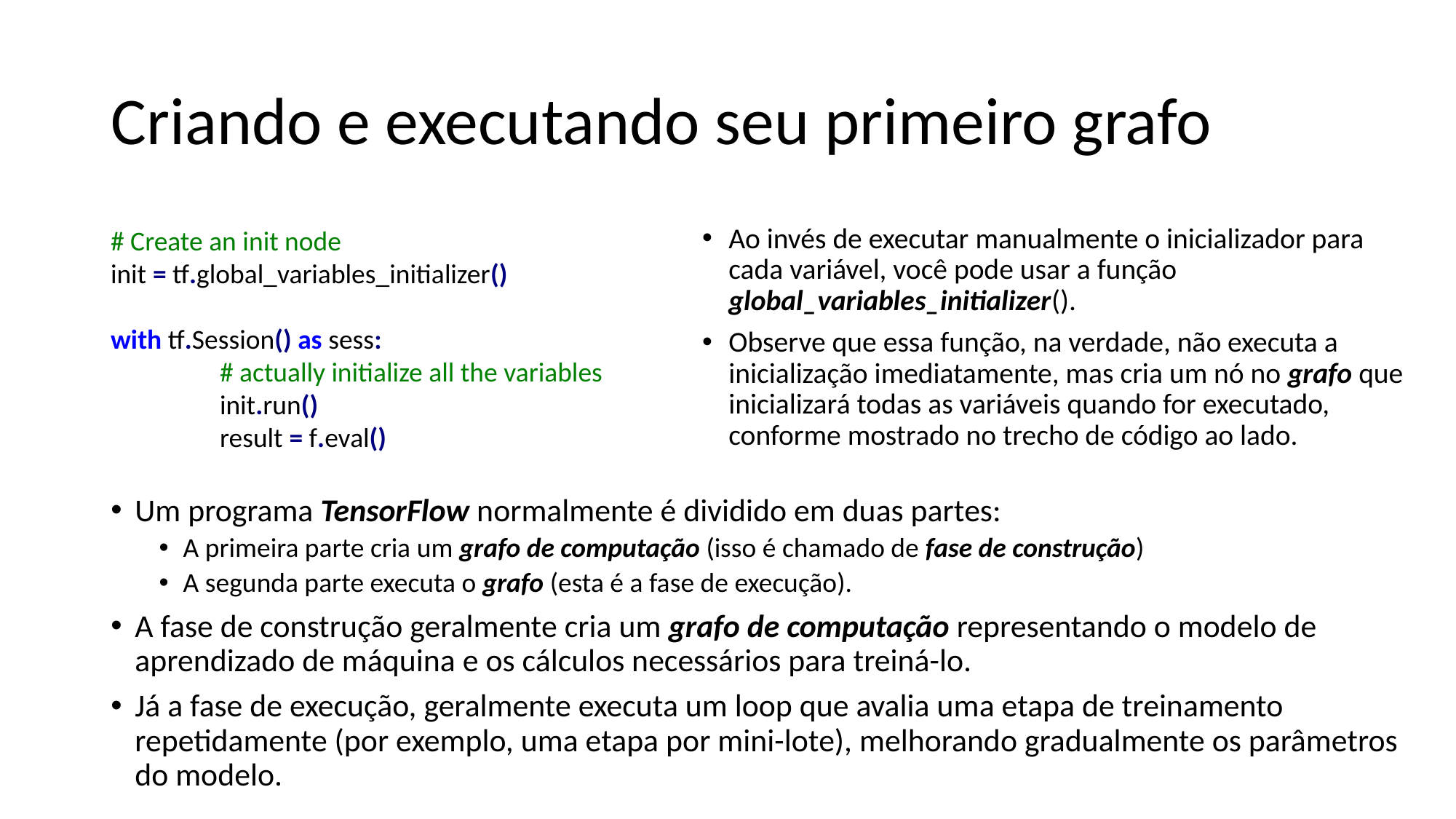

# Criando e executando seu primeiro grafo
# Create an init node
init = tf.global_variables_initializer()

with tf.Session() as sess:
	# actually initialize all the variables
	init.run()
	result = f.eval()
Ao invés de executar manualmente o inicializador para cada variável, você pode usar a função global_variables_initializer().
Observe que essa função, na verdade, não executa a inicialização imediatamente, mas cria um nó no grafo que inicializará todas as variáveis quando for executado, conforme mostrado no trecho de código ao lado.
Um programa TensorFlow normalmente é dividido em duas partes:
A primeira parte cria um grafo de computação (isso é chamado de fase de construção)
A segunda parte executa o grafo (esta é a fase de execução).
A fase de construção geralmente cria um grafo de computação representando o modelo de aprendizado de máquina e os cálculos necessários para treiná-lo.
Já a fase de execução, geralmente executa um loop que avalia uma etapa de treinamento repetidamente (por exemplo, uma etapa por mini-lote), melhorando gradualmente os parâmetros do modelo.